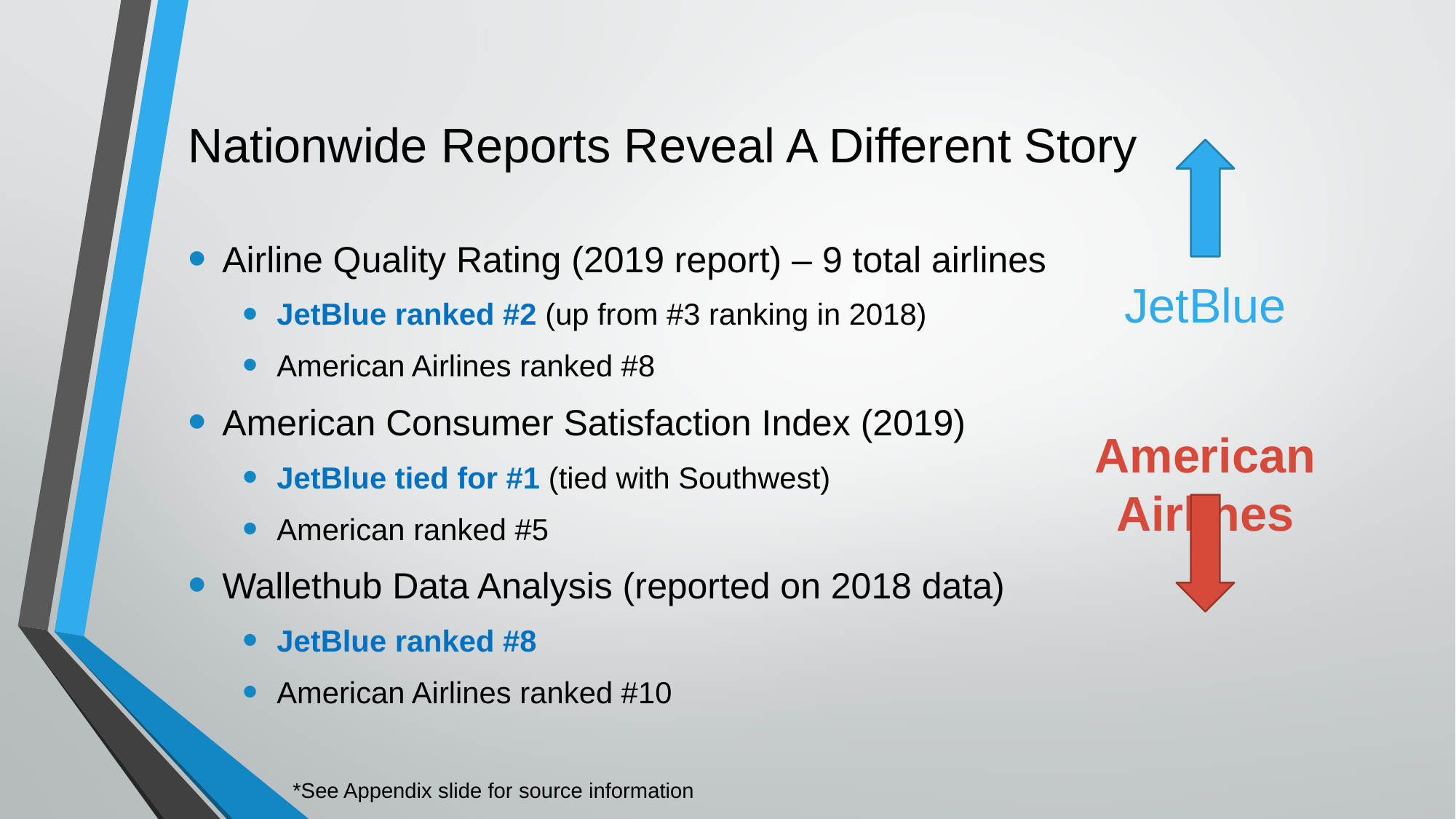

# Nationwide Reports Reveal A Different Story

JetBlue
Airline Quality Rating (2019 report) – 9 total airlines
JetBlue ranked #2 (up from #3 ranking in 2018)
American Airlines ranked #8
American Consumer Satisfaction Index (2019)
JetBlue tied for #1 (tied with Southwest)
American ranked #5
Wallethub Data Analysis (reported on 2018 data)
JetBlue ranked #8
American Airlines ranked #10

American Airlines

*See Appendix slide for source information